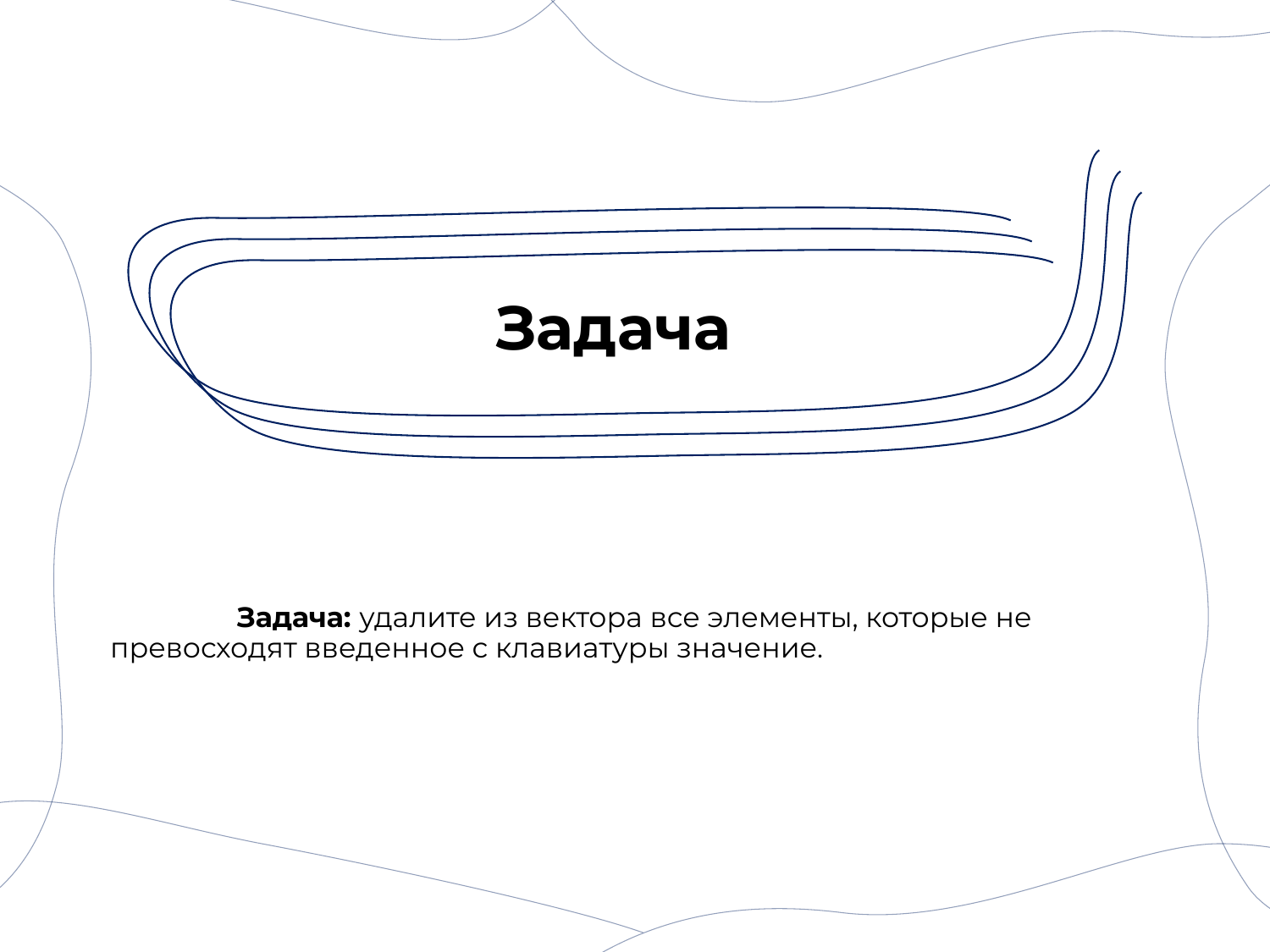

# Задача

	Задача: удалите из вектора все элементы, которые не превосходят введенное с клавиатуры значение.